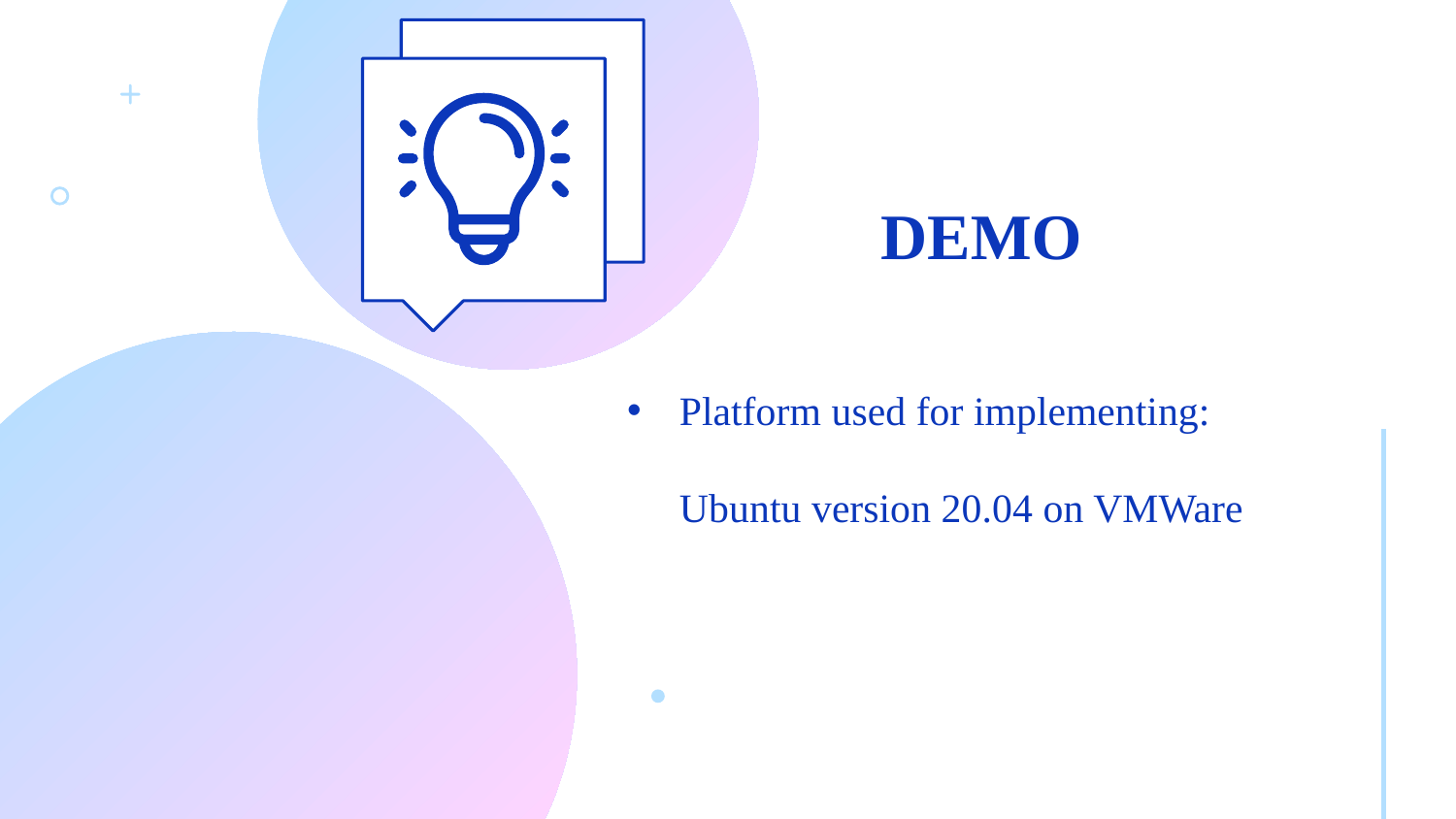

# DEMO

Platform used for implementing:
Ubuntu version 20.04 on VMWare